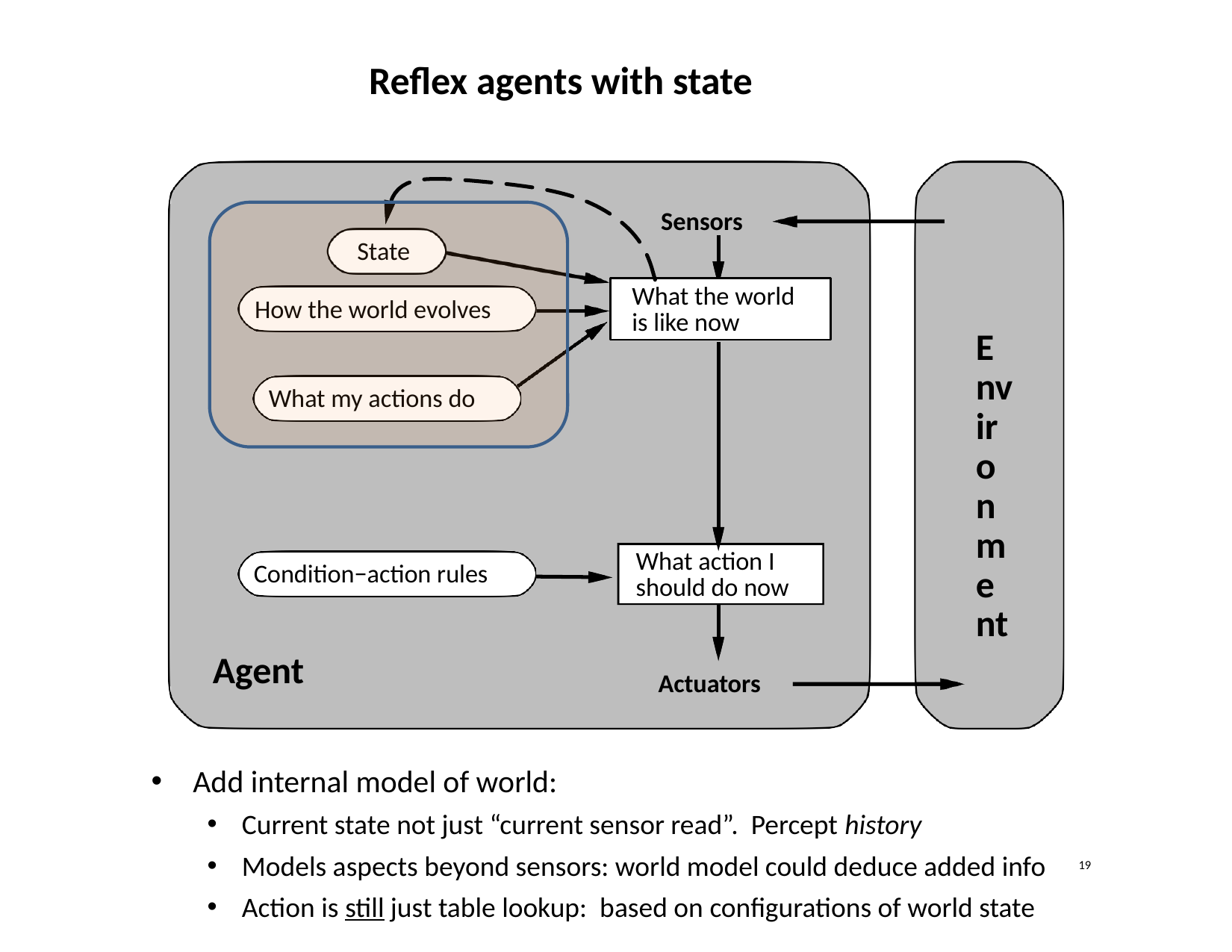

Reflex agents with state

Sensors
State

What the world  is like now

How the world evolves
Environment

What my actions do

What action I  should do now

Condition−action rules

Agent
Actuators
Add internal model of world:
Current state not just “current sensor read”.  Percept history
Models aspects beyond sensors: world model could deduce added info
Action is still just table lookup:  based on configurations of world state
19